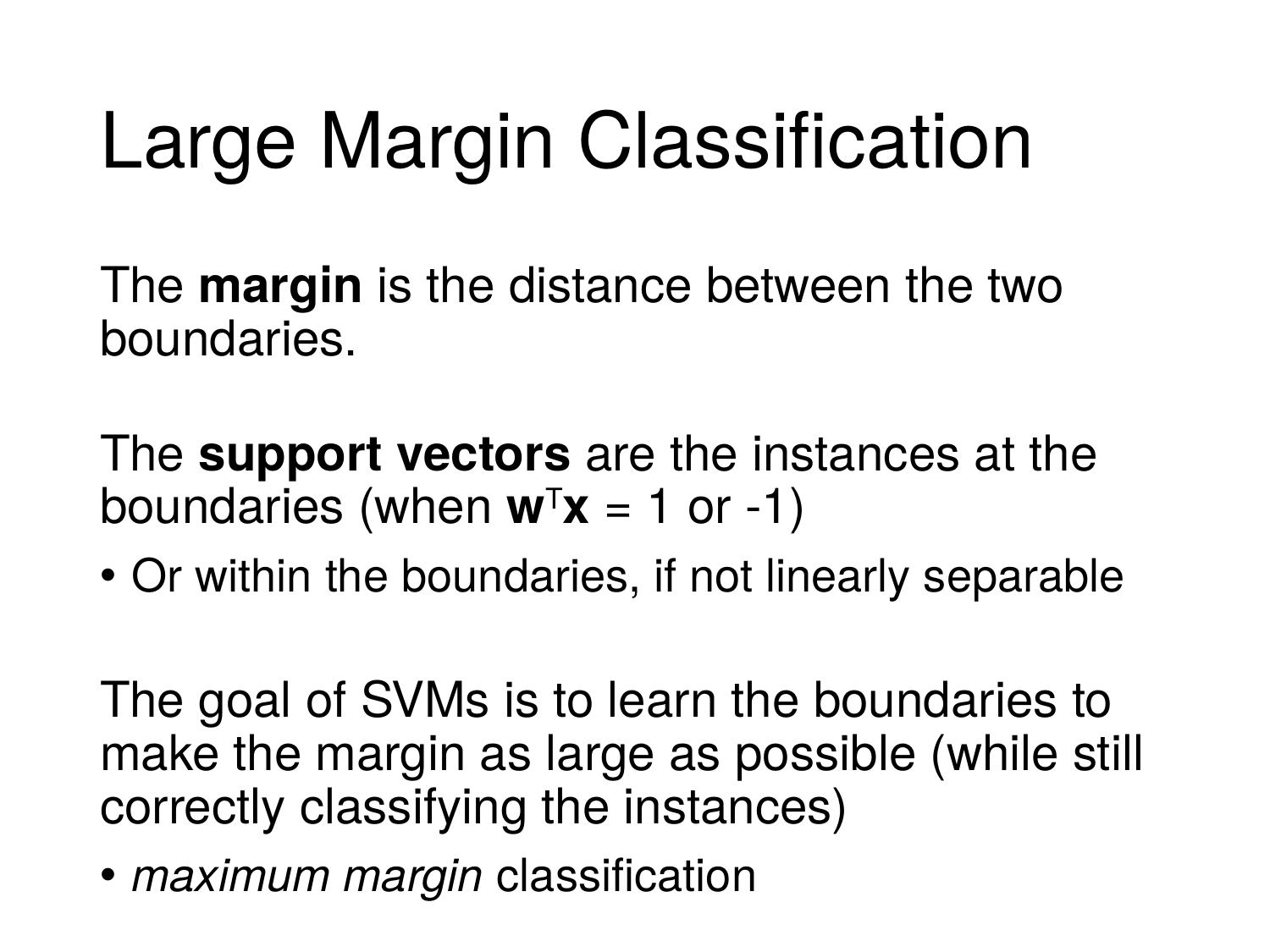

# Large Margin Classification
The margin is the distance between the two boundaries.

The support vectors are the instances at the boundaries (when wTx = 1 or -1)
Or within the boundaries, if not linearly separable

The goal of SVMs is to learn the boundaries to make the margin as large as possible (while still correctly classifying the instances)
maximum margin classification